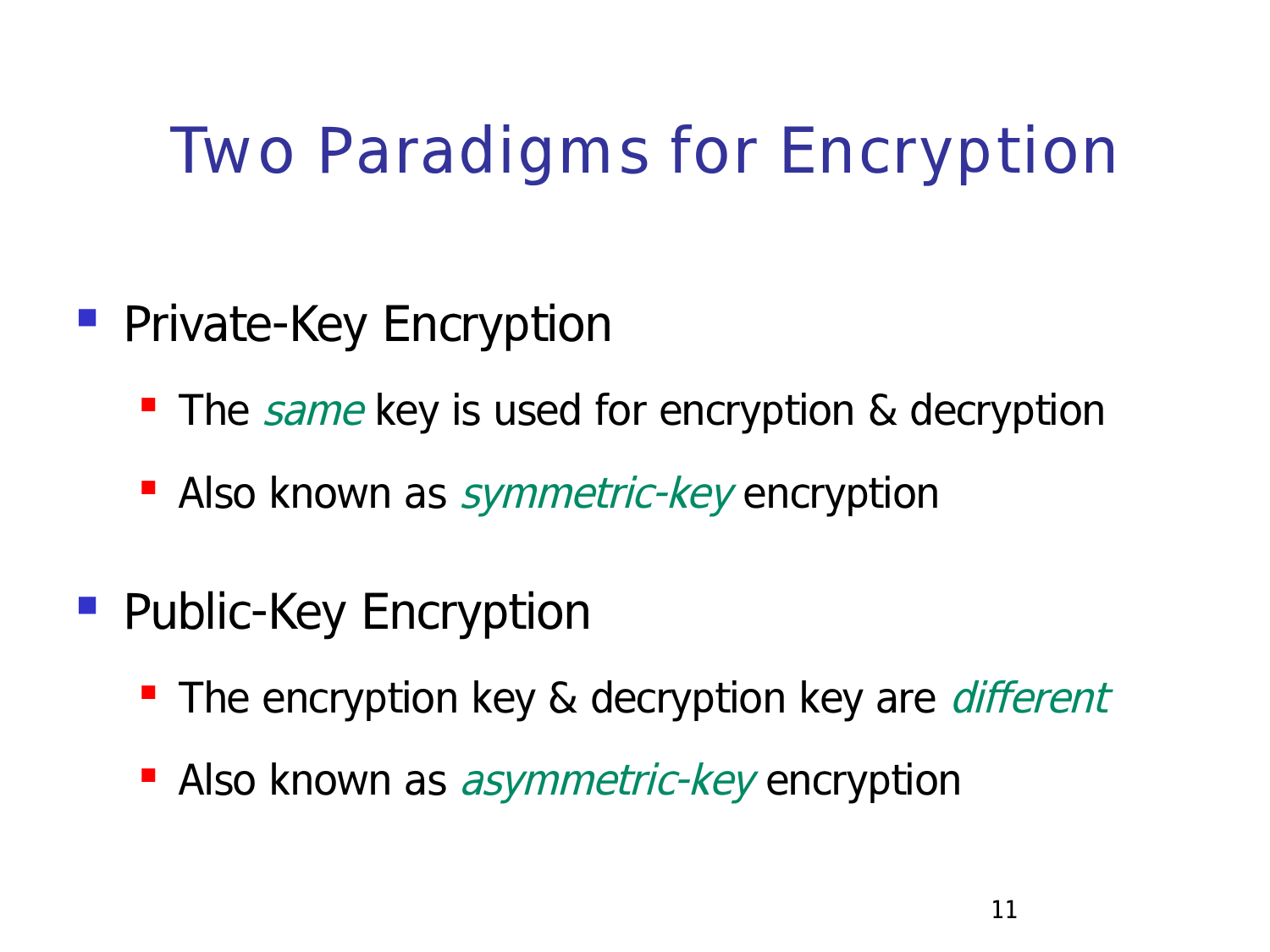

# Two Paradigms for Encryption
Private-Key Encryption
The same key is used for encryption & decryption
Also known as symmetric-key encryption
Public-Key Encryption
The encryption key & decryption key are different
Also known as asymmetric-key encryption

11